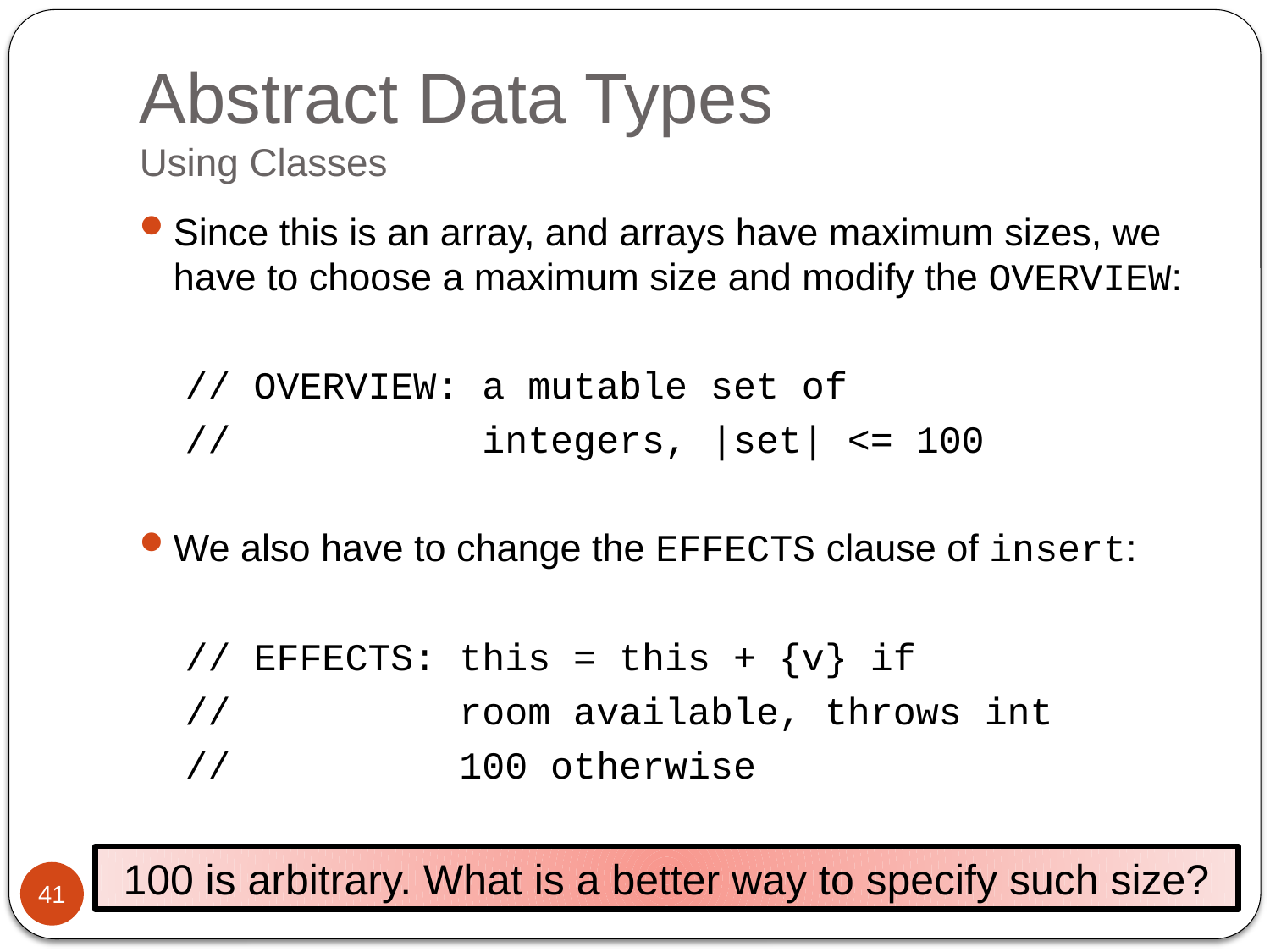

# Abstract Data Types Using Classes
Since this is an array, and arrays have maximum sizes, we have to choose a maximum size and modify the OVERVIEW:

  // OVERVIEW: a mutable set of
  //           integers, |set| <= 100

We also have to change the EFFECTS clause of insert:

  // EFFECTS: this = this + {v} if
  //          room available, throws int
  //          100 otherwise

100 is arbitrary. What is a better way to specify such size?
41